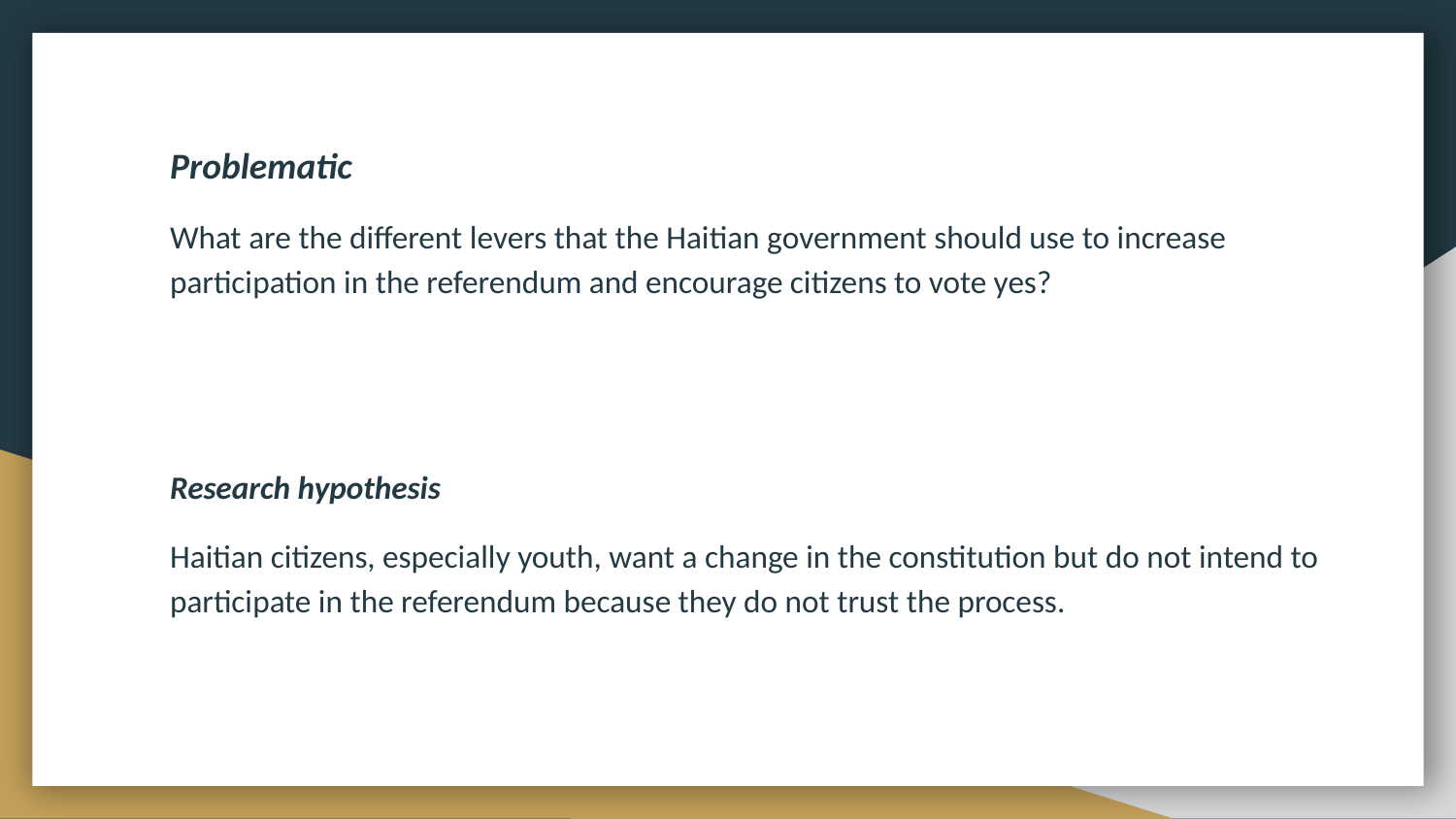

Problematic
What are the different levers that the Haitian government should use to increase participation in the referendum and encourage citizens to vote yes?

Research hypothesis
Haitian citizens, especially youth, want a change in the constitution but do not intend to participate in the referendum because they do not trust the process.